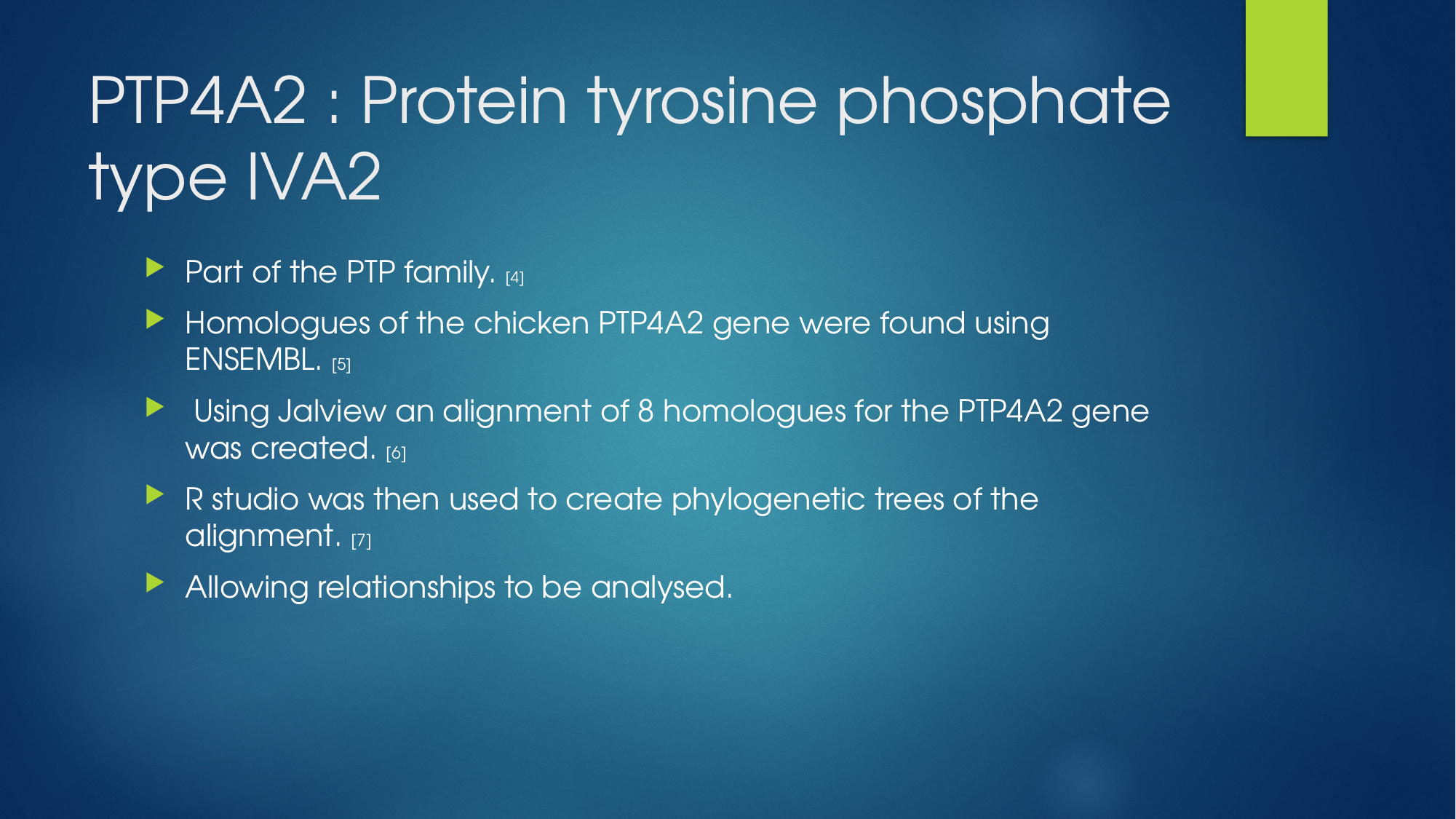

# PTP4A2 : Protein tyrosine phosphate type IVA2
Part of the PTP family. [4]
Homologues of the chicken PTP4A2 gene were found using ENSEMBL. [5]
 Using Jalview an alignment of 8 homologues for the PTP4A2 gene was created. [6]
R studio was then used to create phylogenetic trees of the alignment. [7]
Allowing relationships to be analysed.